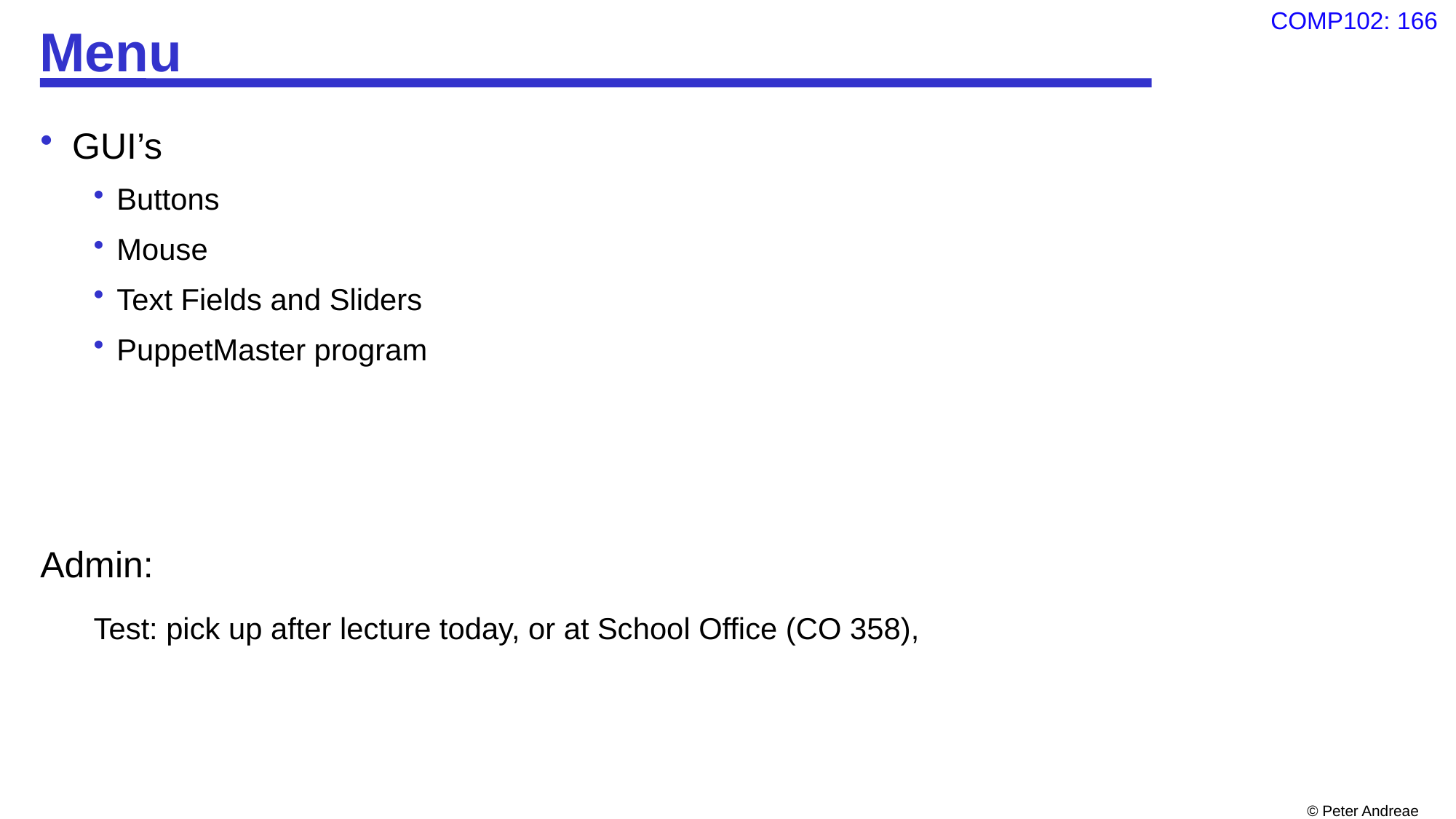

# Menu
GUI’s
Buttons
Mouse
Text Fields and Sliders
PuppetMaster program

Admin:
Test: pick up after lecture today, or at School Office (CO 358),